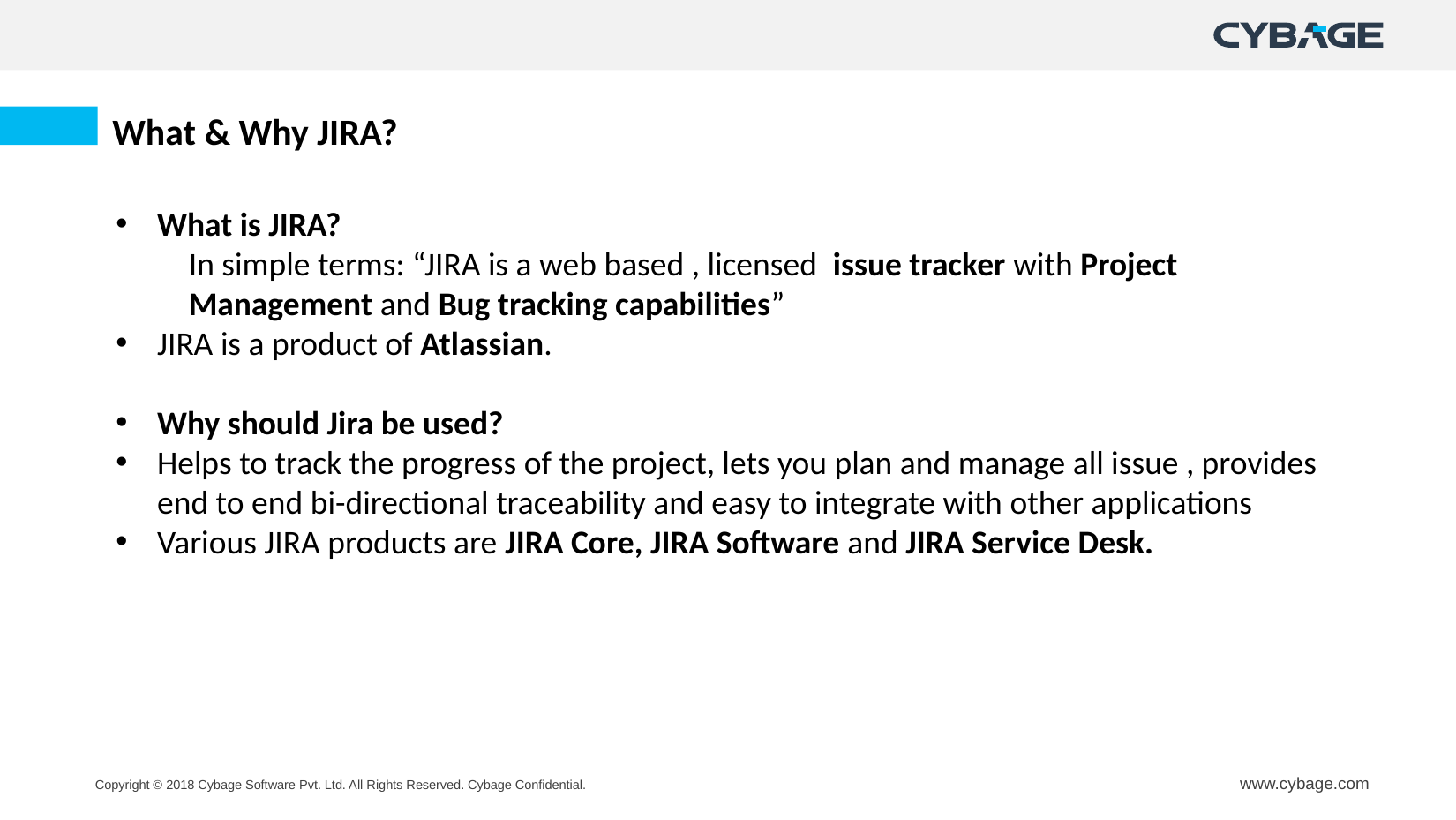

What & Why JIRA?

What is JIRA?
In simple terms: “JIRA is a web based , licensed  issue tracker with Project Management and Bug tracking capabilities”
JIRA is a product of Atlassian.

Why should Jira be used?
Helps to track the progress of the project, lets you plan and manage all issue , provides end to end bi-directional traceability and easy to integrate with other applications
Various JIRA products are JIRA Core, JIRA Software and JIRA Service Desk.